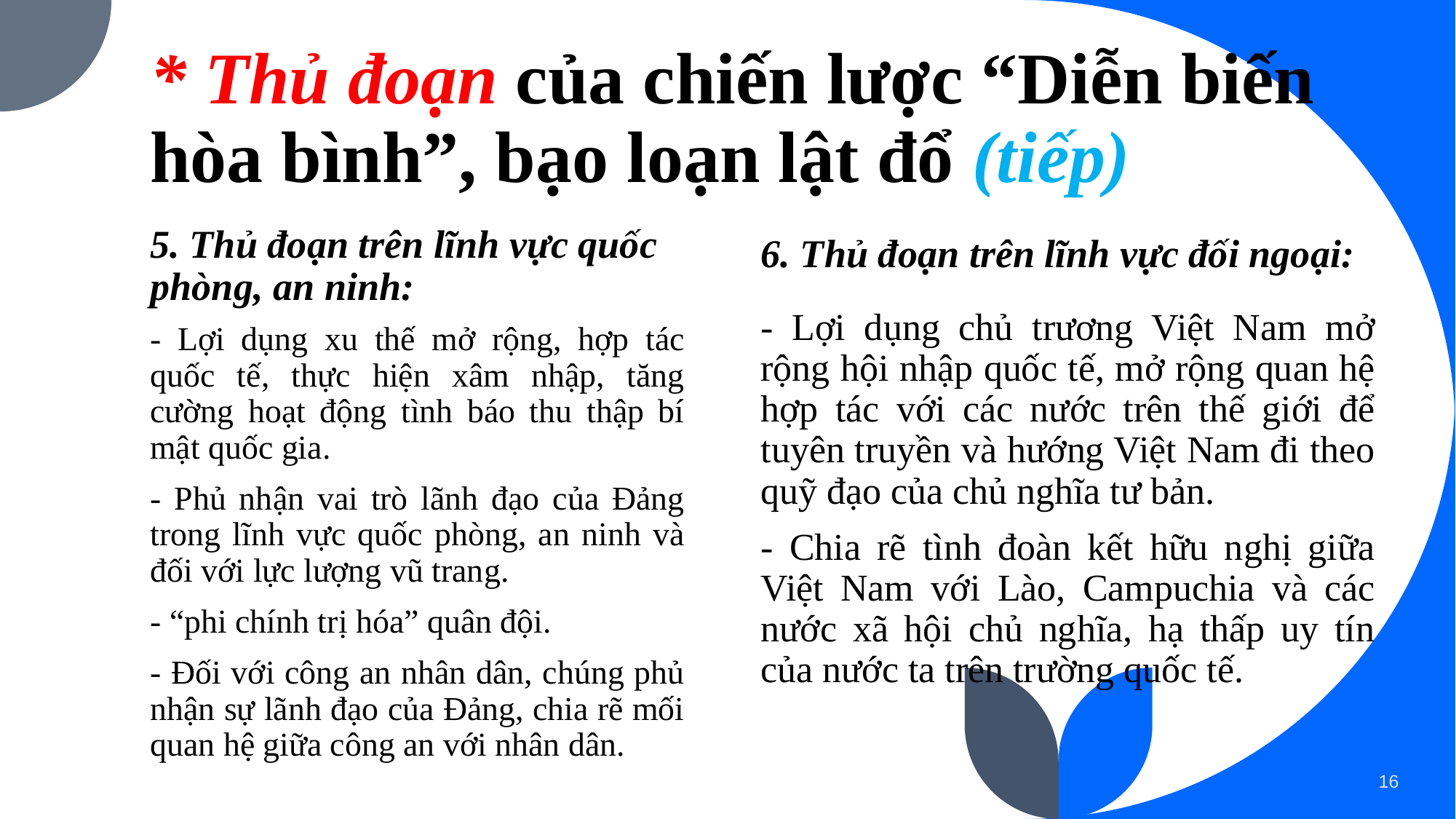

# * Thủ đoạn của chiến lược “Diễn biến hòa bình”, bạo loạn lật đổ (tiếp)
5. Thủ đoạn trên lĩnh vực quốc phòng, an ninh:
6. Thủ đoạn trên lĩnh vực đối ngoại:
- Lợi dụng chủ trương Việt Nam mở rộng hội nhập quốc tế, mở rộng quan hệ hợp tác với các nước trên thế giới để tuyên truyền và hướng Việt Nam đi theo quỹ đạo của chủ nghĩa tư bản.
- Chia rẽ tình đoàn kết hữu nghị giữa Việt Nam với Lào, Campuchia và các nước xã hội chủ nghĩa, hạ thấp uy tín của nước ta trên trường quốc tế.
- Lợi dụng xu thế mở rộng, hợp tác quốc tế, thực hiện xâm nhập, tăng cường hoạt động tình báo thu thập bí mật quốc gia.
- Phủ nhận vai trò lãnh đạo của Đảng trong lĩnh vực quốc phòng, an ninh và đối với lực lượng vũ trang.
- “phi chính trị hóa” quân đội.
- Đối với công an nhân dân, chúng phủ nhận sự lãnh đạo của Đảng, chia rẽ mối quan hệ giữa công an với nhân dân.
16